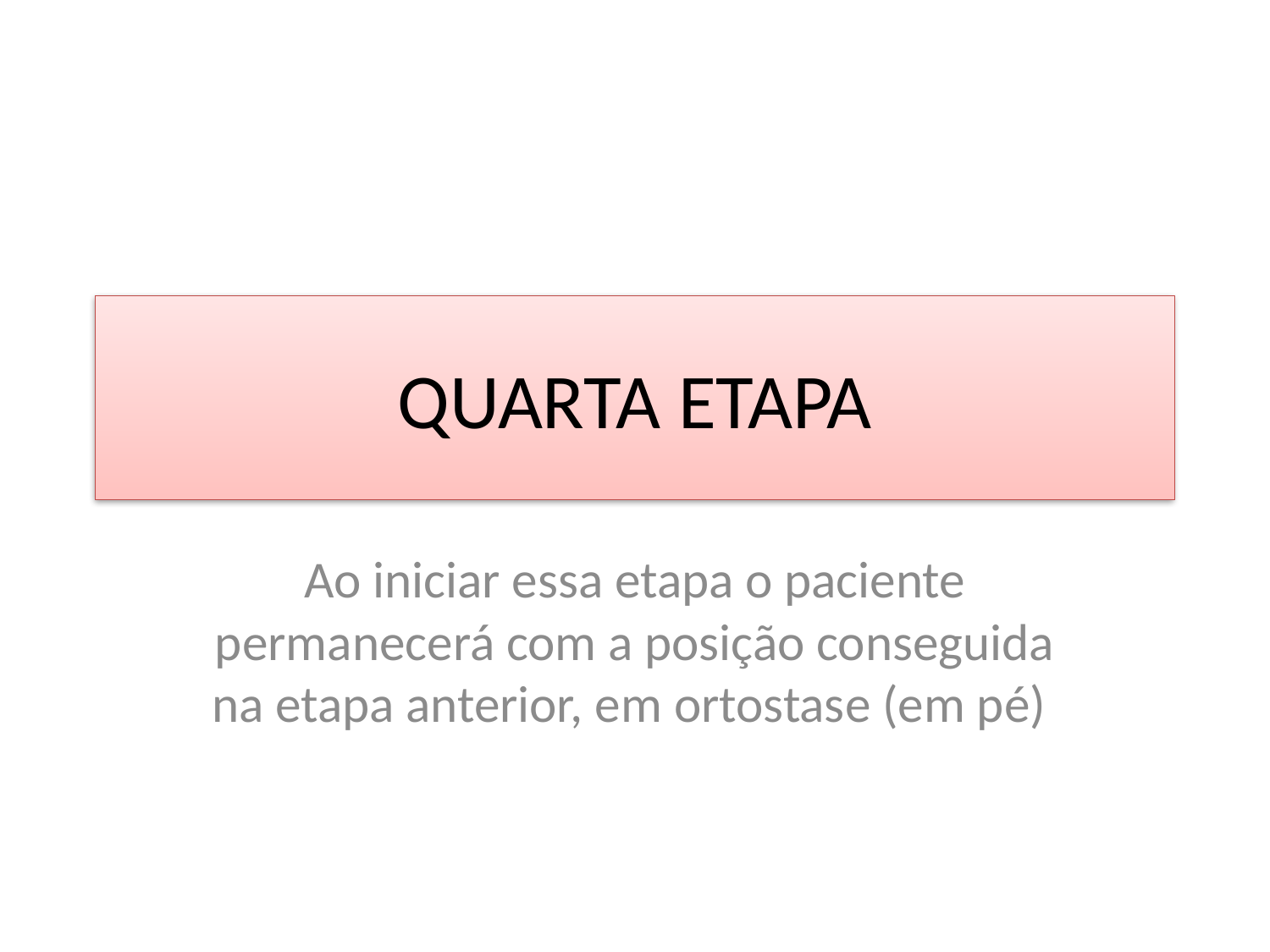

# QUARTA ETAPA
Ao iniciar essa etapa o paciente permanecerá com a posição conseguida na etapa anterior, em ortostase (em pé)